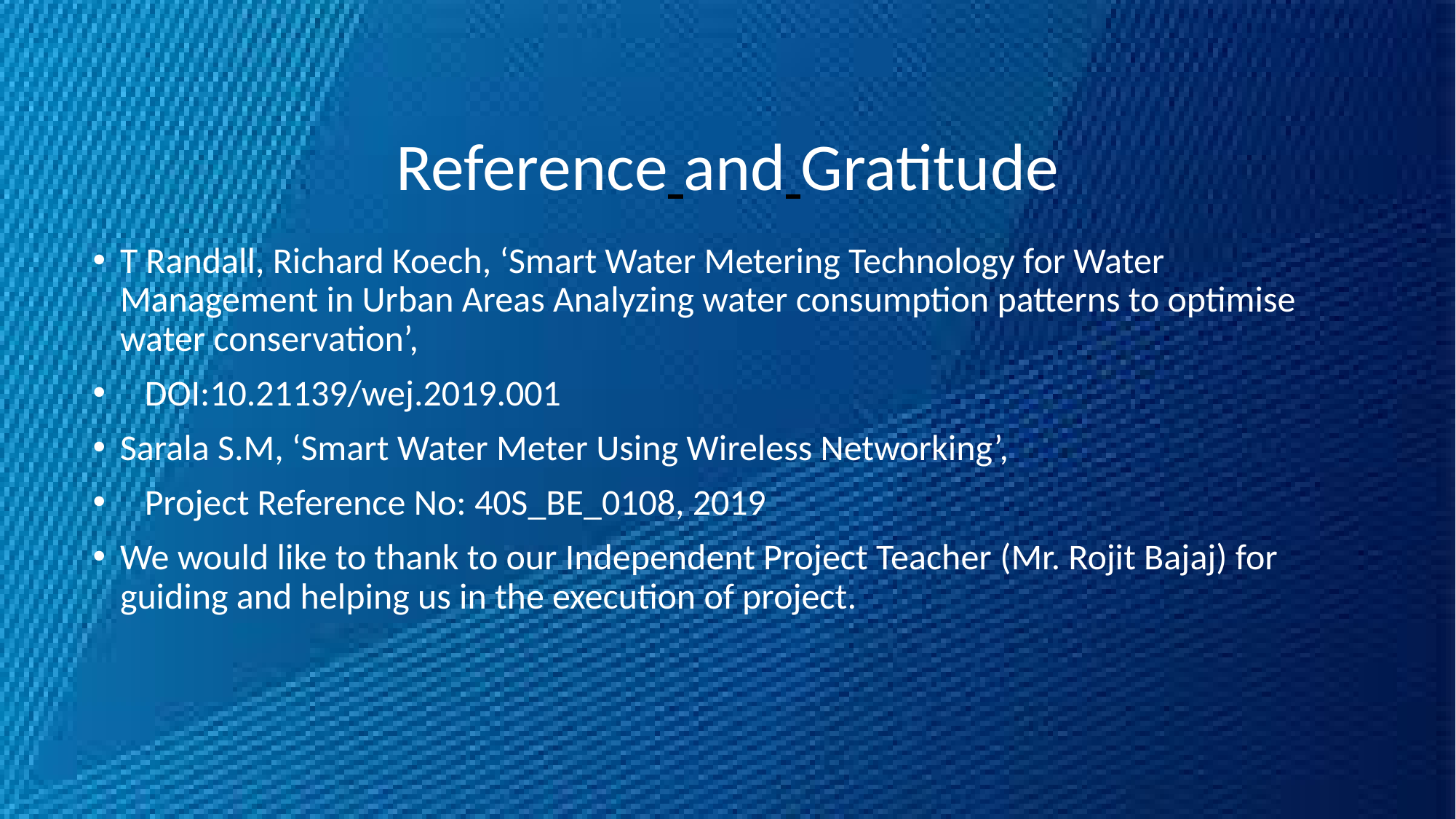

# Reference and Gratitude
T Randall, Richard Koech, ‘Smart Water Metering Technology for Water Management in Urban Areas Analyzing water consumption patterns to optimise water conservation’,
   DOI:10.21139/wej.2019.001
Sarala S.M, ‘Smart Water Meter Using Wireless Networking’,
   Project Reference No: 40S_BE_0108, 2019
We would like to thank to our Independent Project Teacher (Mr. Rojit Bajaj) for guiding and helping us in the execution of project.